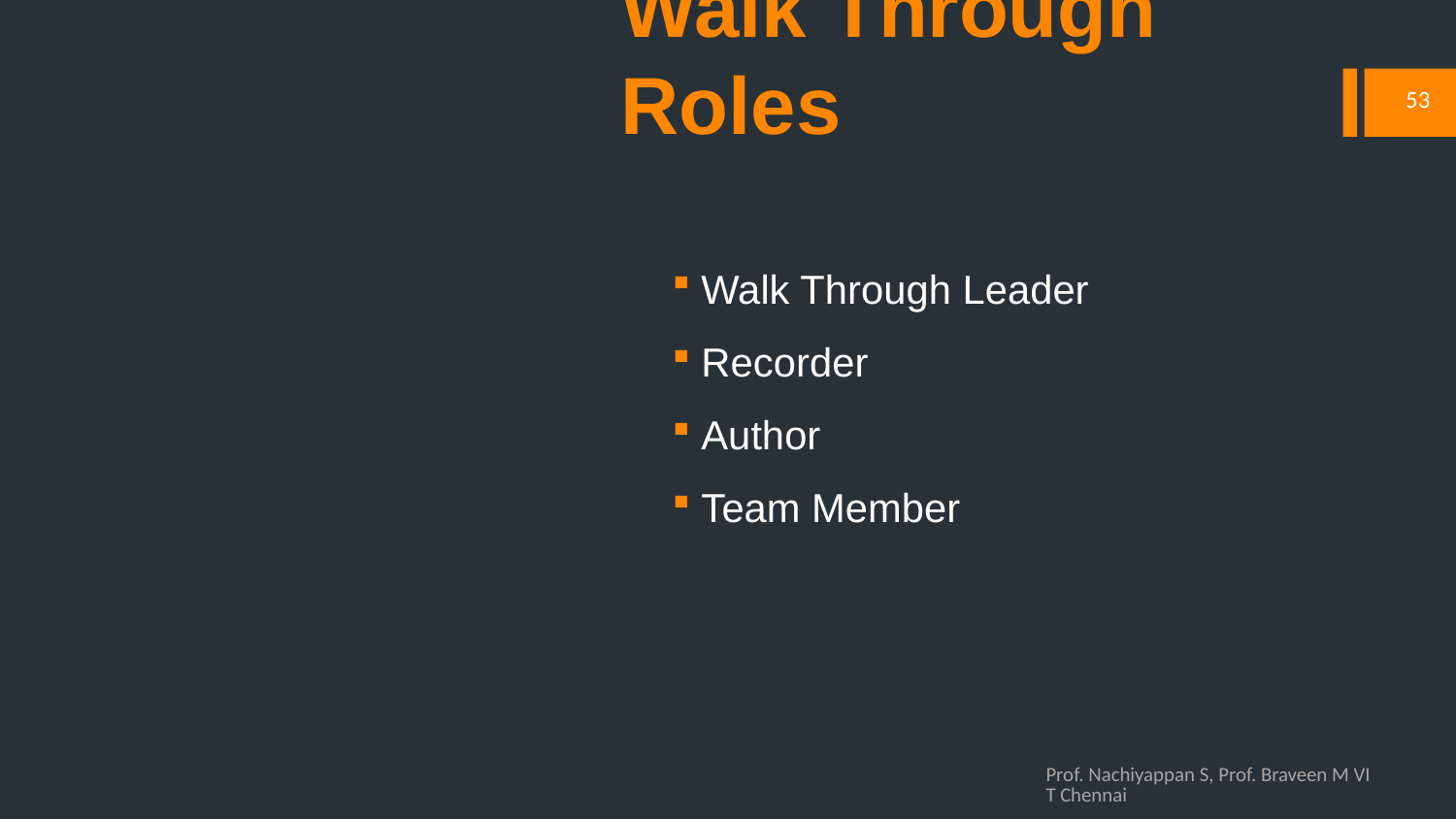

# Walk Through Roles
53
Walk Through Leader
Recorder
Author
Team Member
Prof. Nachiyappan S, Prof. Braveen M VIT Chennai